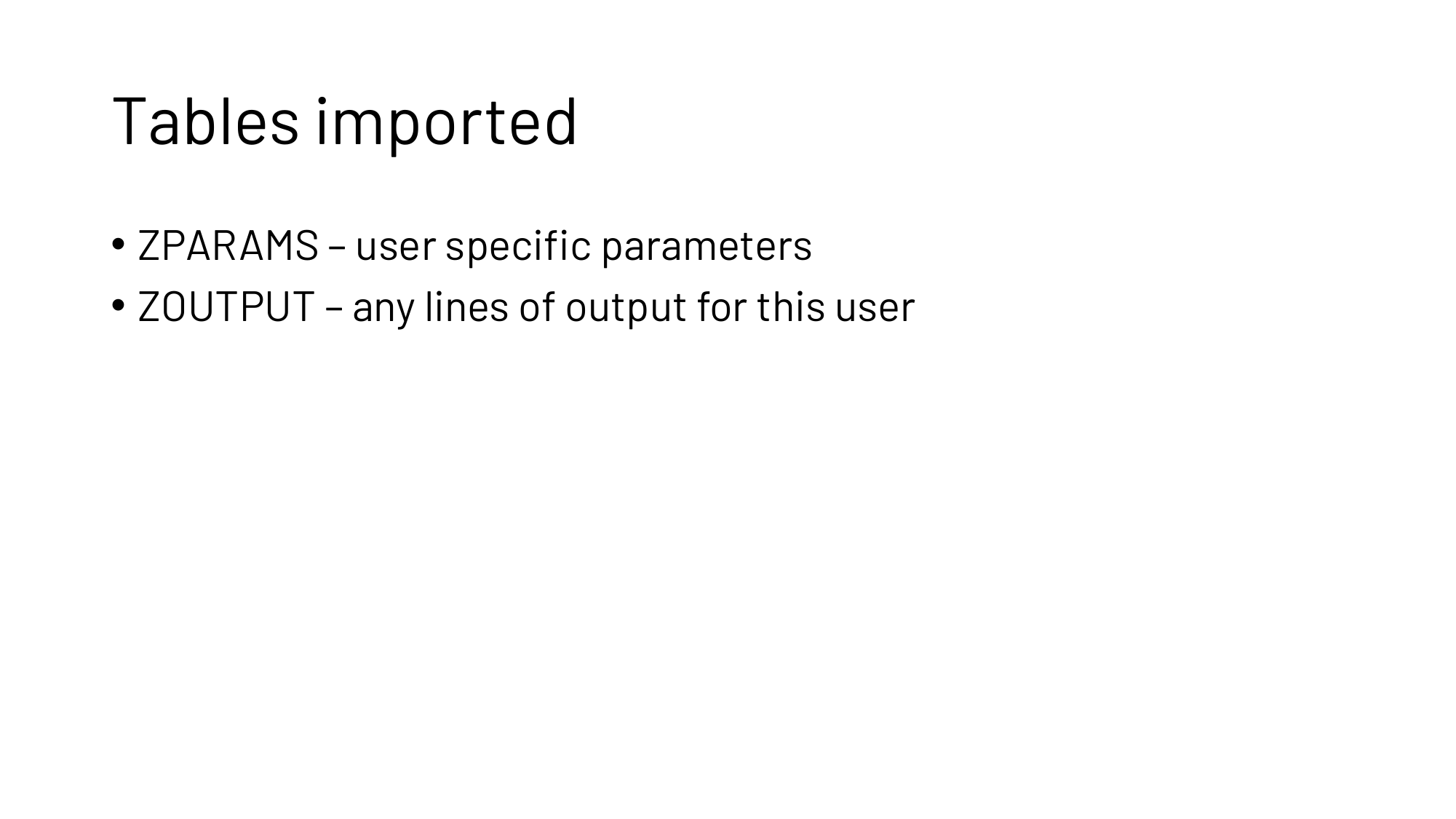

# Tables imported
ZPARAMS – user specific parameters
ZOUTPUT – any lines of output for this user